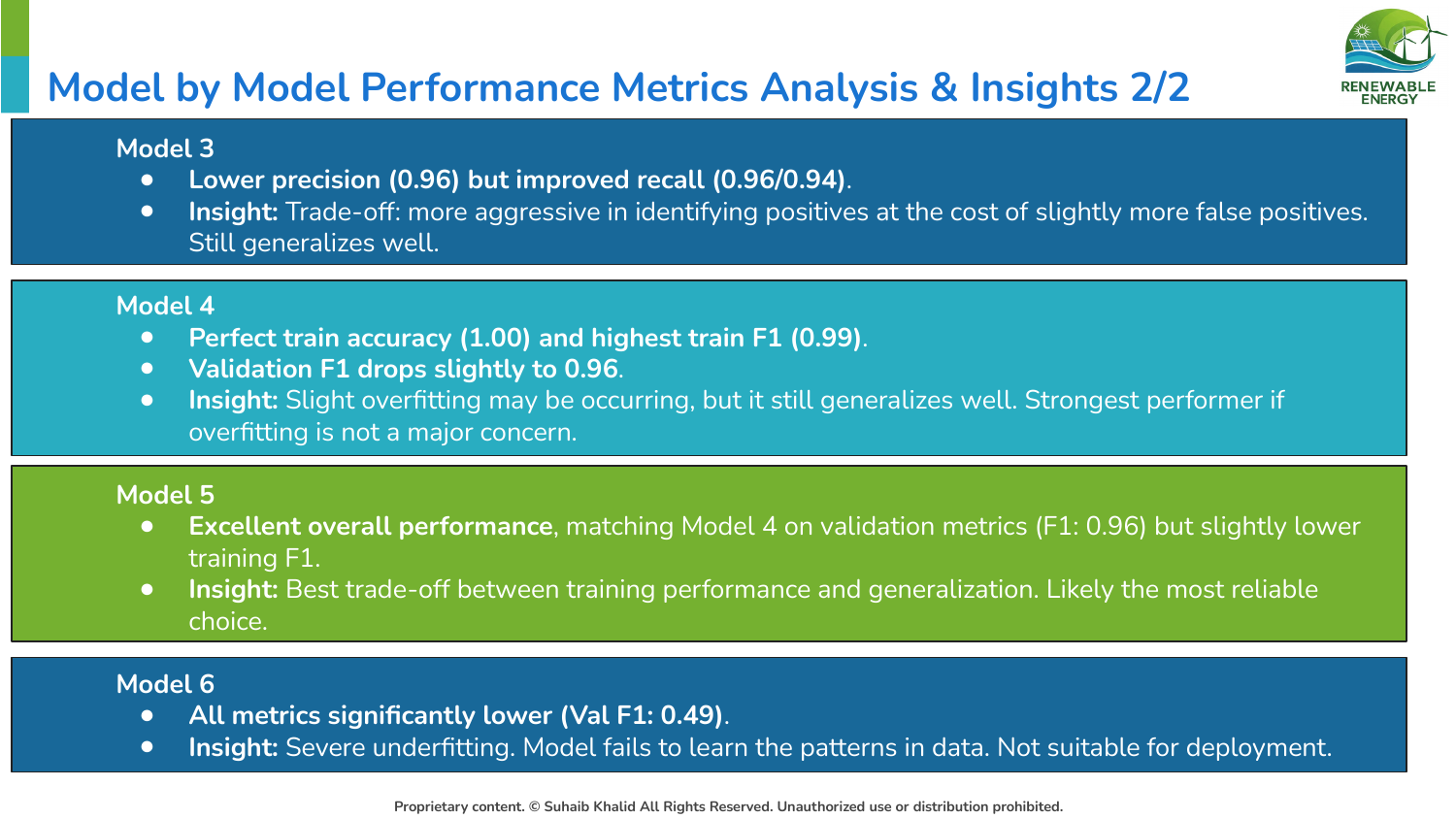

# Model by Model Performance Metrics Analysis & Insights 2/2
Model 3
Lower precision (0.96) but improved recall (0.96/0.94).
Insight: Trade-off: more aggressive in identifying positives at the cost of slightly more false positives. Still generalizes well.

Model 4
Perfect train accuracy (1.00) and highest train F1 (0.99).
Validation F1 drops slightly to 0.96.
Insight: Slight overfitting may be occurring, but it still generalizes well. Strongest performer if overfitting is not a major concern.

Model 5
Excellent overall performance, matching Model 4 on validation metrics (F1: 0.96) but slightly lower training F1.
Insight: Best trade-off between training performance and generalization. Likely the most reliable choice.

Model 6
All metrics significantly lower (Val F1: 0.49).
Insight: Severe underfitting. Model fails to learn the patterns in data. Not suitable for deployment.